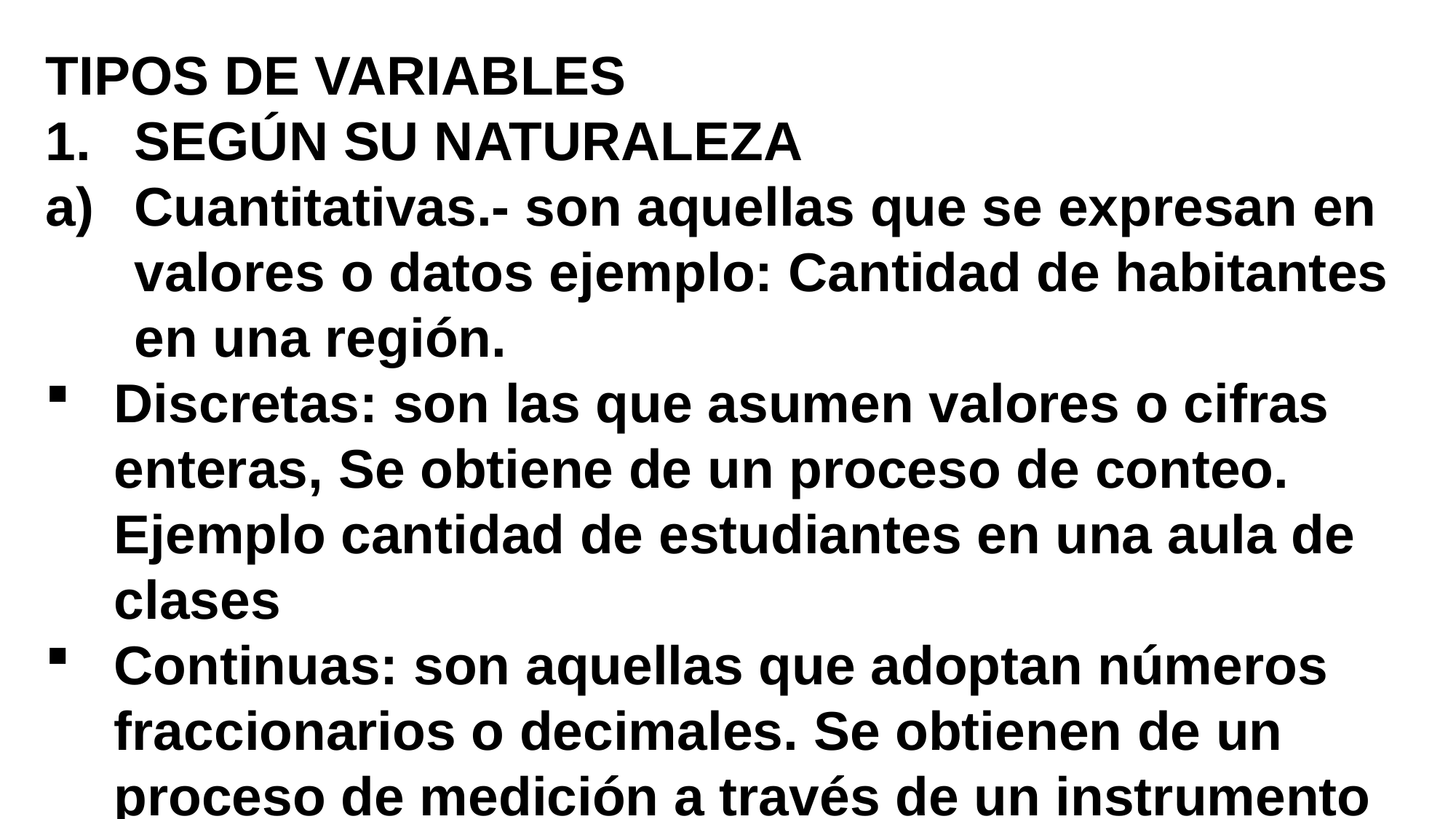

TIPOS DE VARIABLES
SEGÚN SU NATURALEZA
Cuantitativas.- son aquellas que se expresan en valores o datos ejemplo: Cantidad de habitantes en una región.
Discretas: son las que asumen valores o cifras enteras, Se obtiene de un proceso de conteo. Ejemplo cantidad de estudiantes en una aula de clases
Continuas: son aquellas que adoptan números fraccionarios o decimales. Se obtienen de un proceso de medición a través de un instrumento Ejemplo: Un objeto puede medir 58.6 cm de alto.